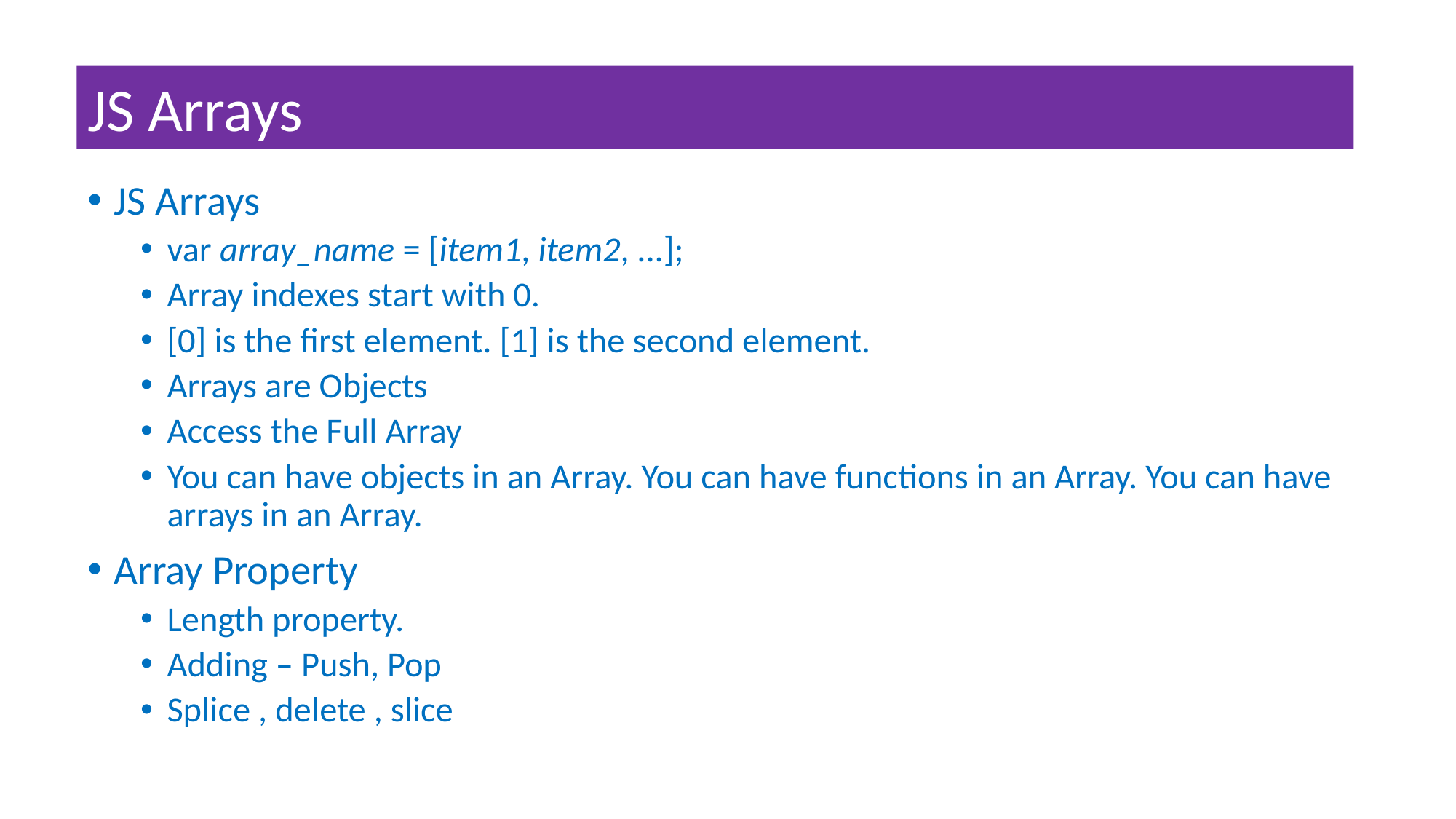

JS Arrays
JS Arrays
var array_name = [item1, item2, ...];
Array indexes start with 0.
[0] is the first element. [1] is the second element.
Arrays are Objects
Access the Full Array
You can have objects in an Array. You can have functions in an Array. You can have arrays in an Array.
Array Property
Length property.
Adding – Push, Pop
Splice , delete , slice